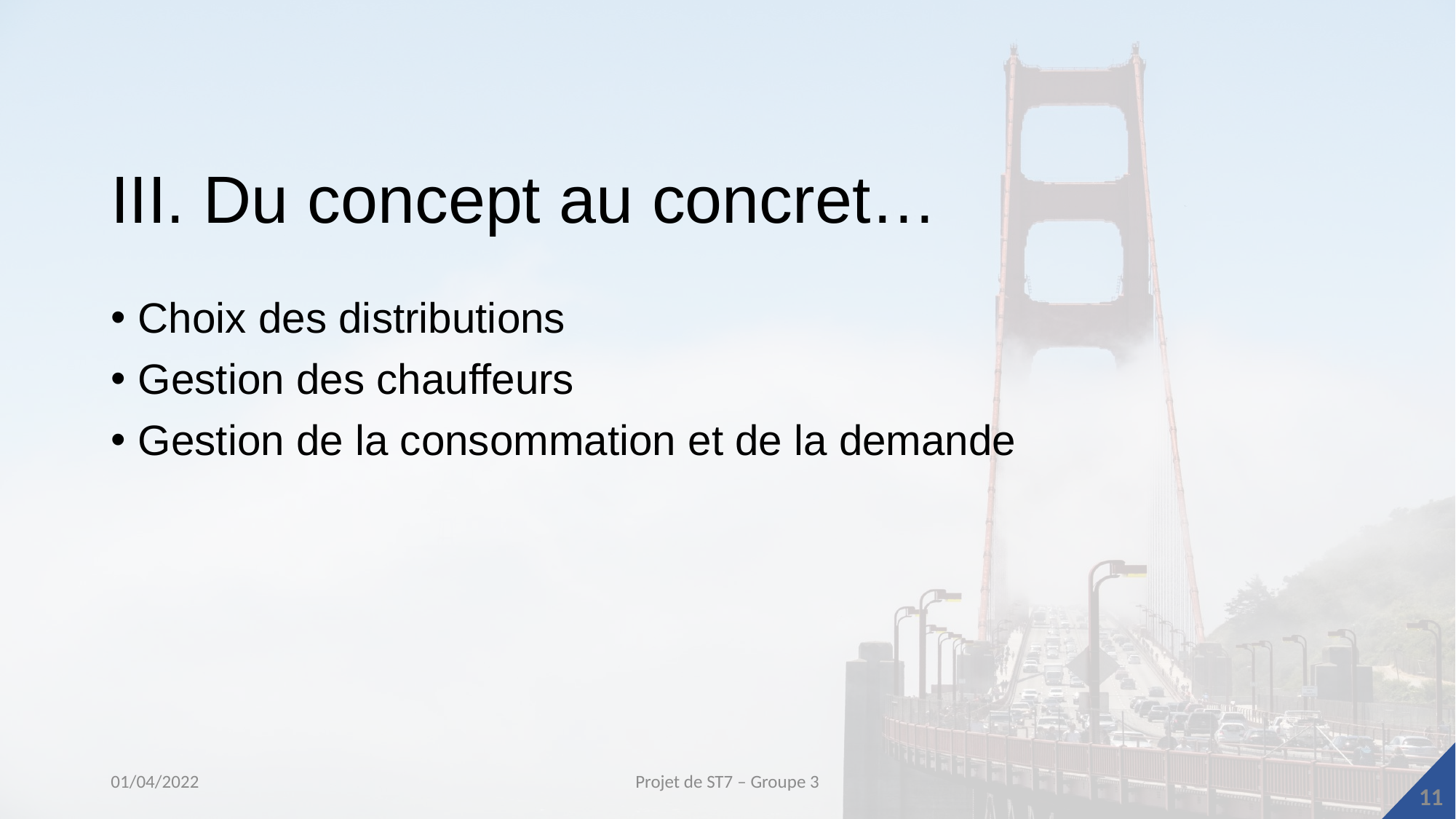

# III. Du concept au concret…
Choix des distributions
Gestion des chauffeurs
Gestion de la consommation et de la demande
01/04/2022
Projet de ST7 – Groupe 3
11